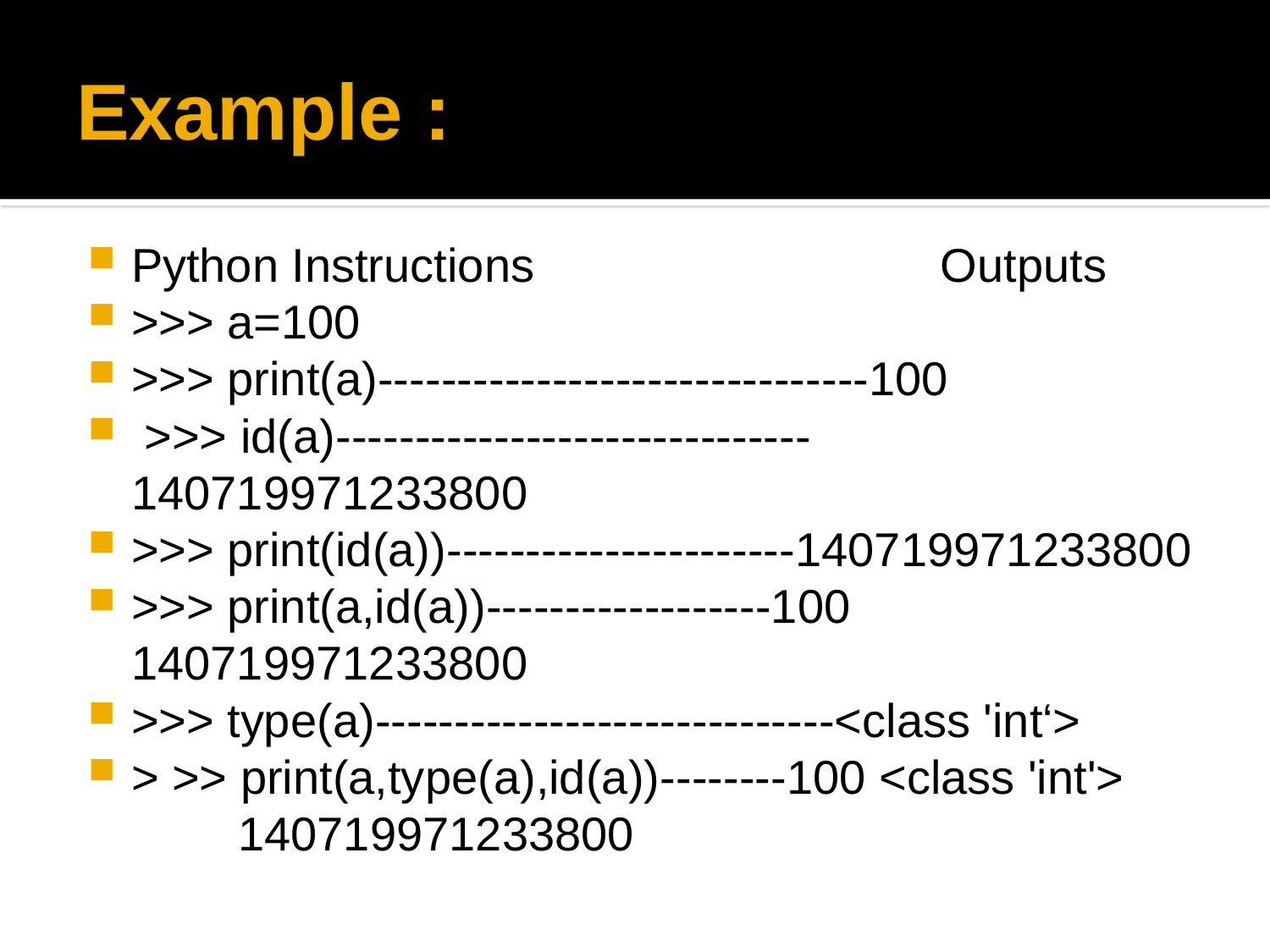

# Example :
Python Instructions                               Outputs
>>> a=100
>>> print(a)-------------------------------100
 >>> id(a)------------------------------140719971233800
>>> print(id(a))----------------------140719971233800
>>> print(a,id(a))------------------100 140719971233800
>>> type(a)-----------------------------<class 'int‘>
> >> print(a,type(a),id(a))--------100 <class 'int'> 						140719971233800